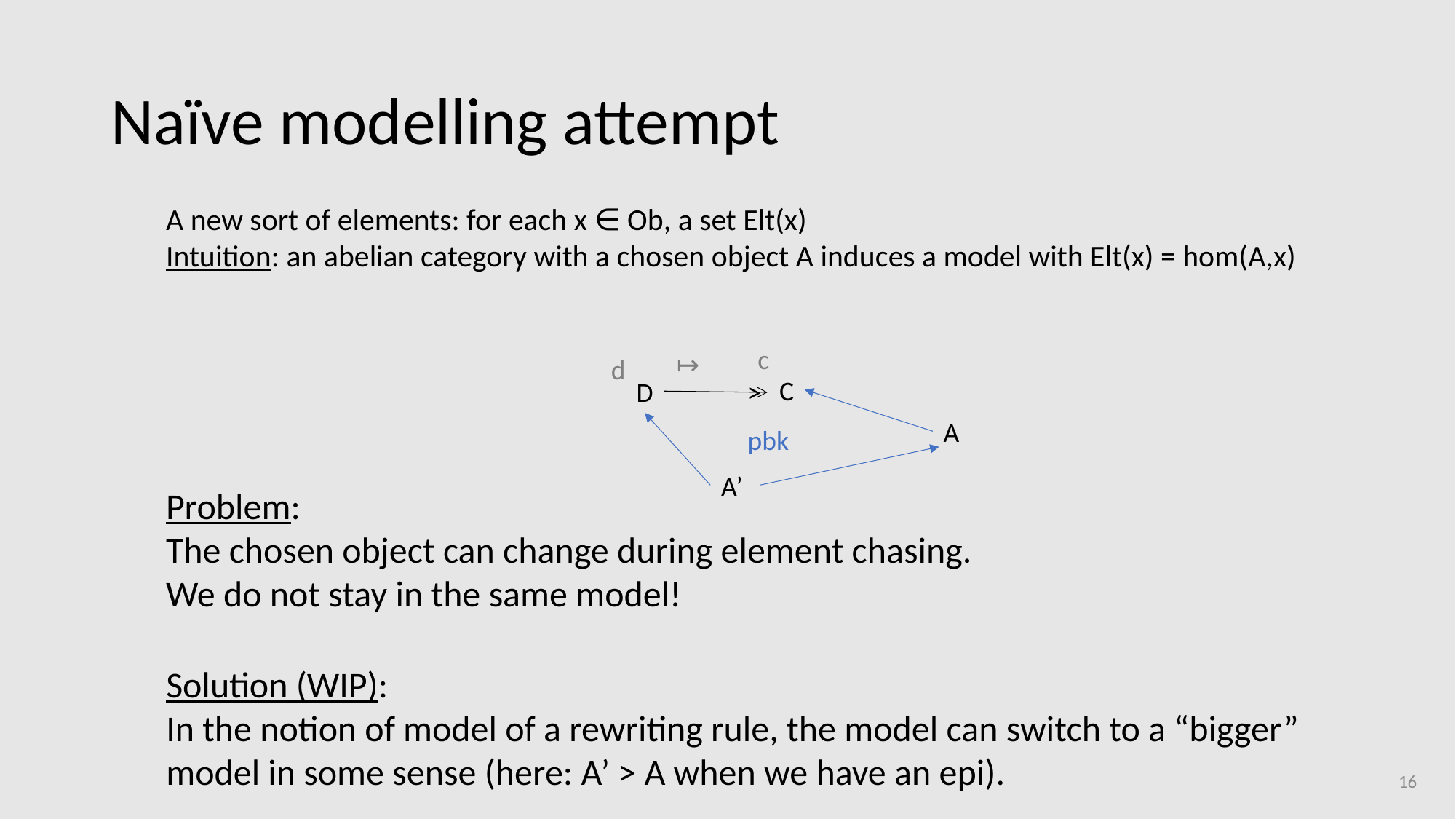

# Naïve modelling attempt
A new sort of elements: for each x ∈ Ob, a set Elt(x)
Intuition: an abelian category with a chosen object A induces a model with Elt(x) = hom(A,x)
c
↦
d
C
>
D
A
pbk
A’
Problem:
The chosen object can change during element chasing.
We do not stay in the same model!
Solution (WIP):
In the notion of model of a rewriting rule, the model can switch to a “bigger” model in some sense (here: A’ > A when we have an epi).
16